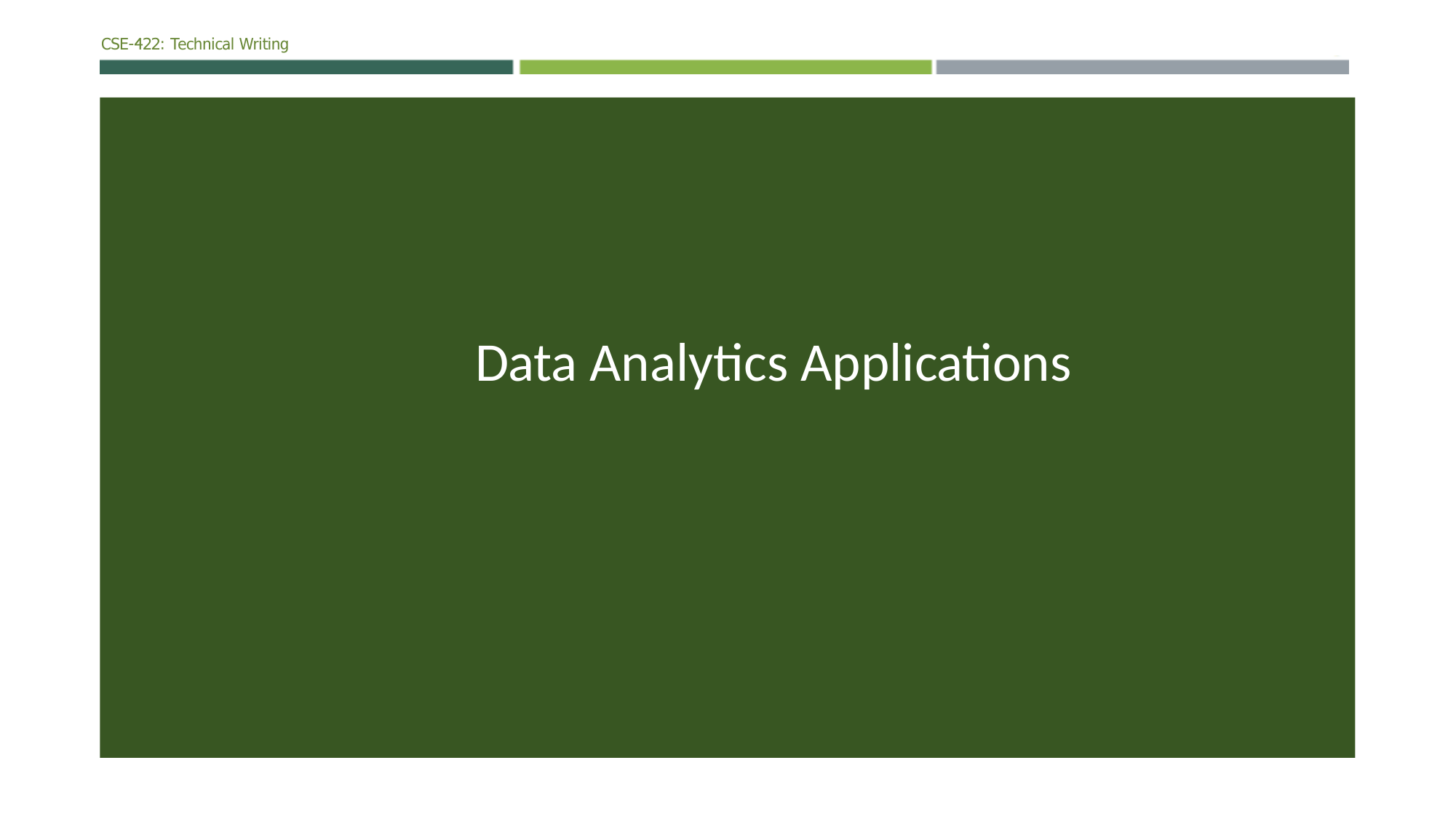

CSE-422: Technical Writing
# Data Analytics Applications